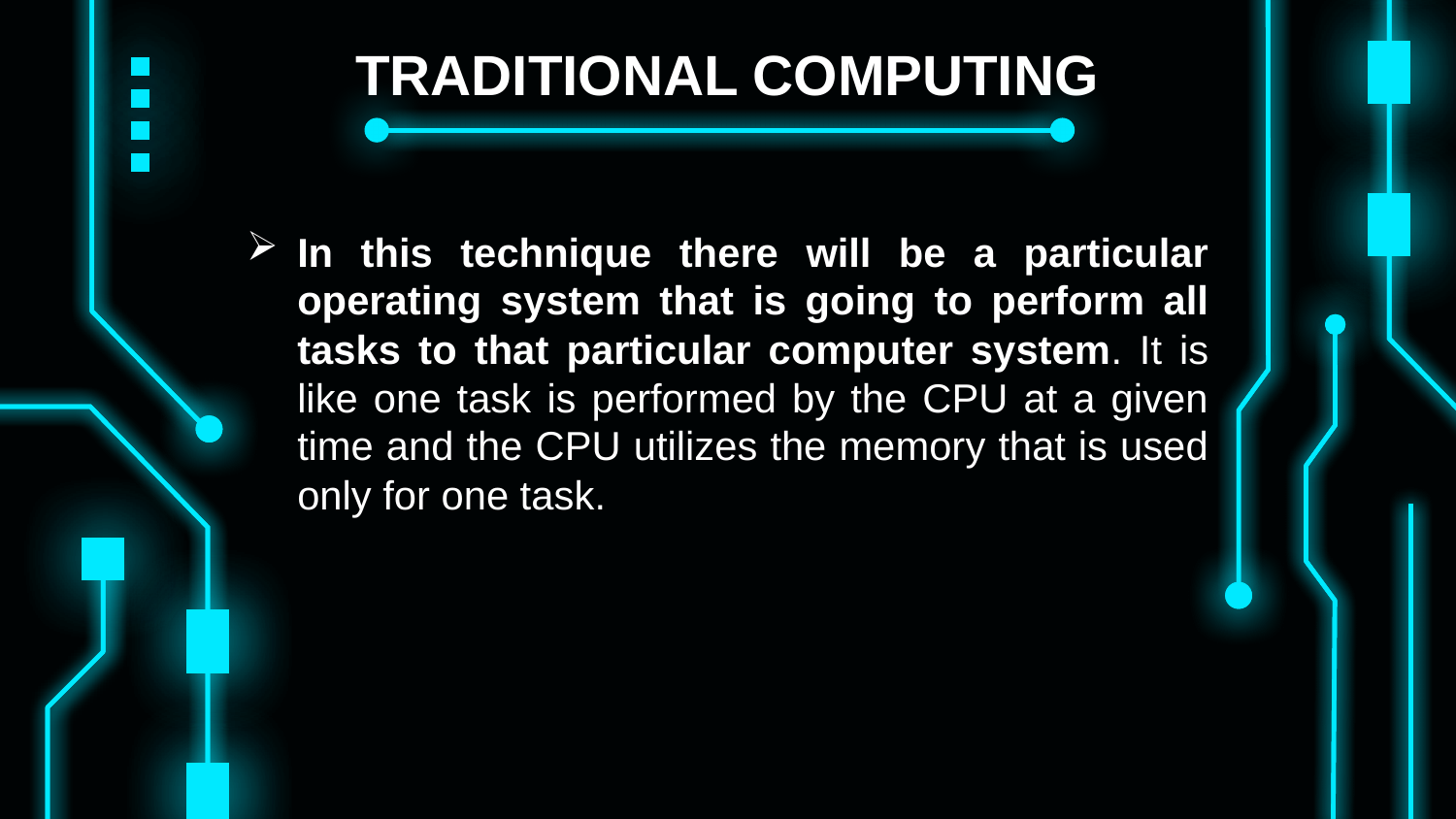

# TRADITIONAL COMPUTING

In this technique there will be a particular operating system that is going to perform all tasks to that particular computer system. It is like one task is performed by the CPU at a given time and the CPU utilizes the memory that is used only for one task.